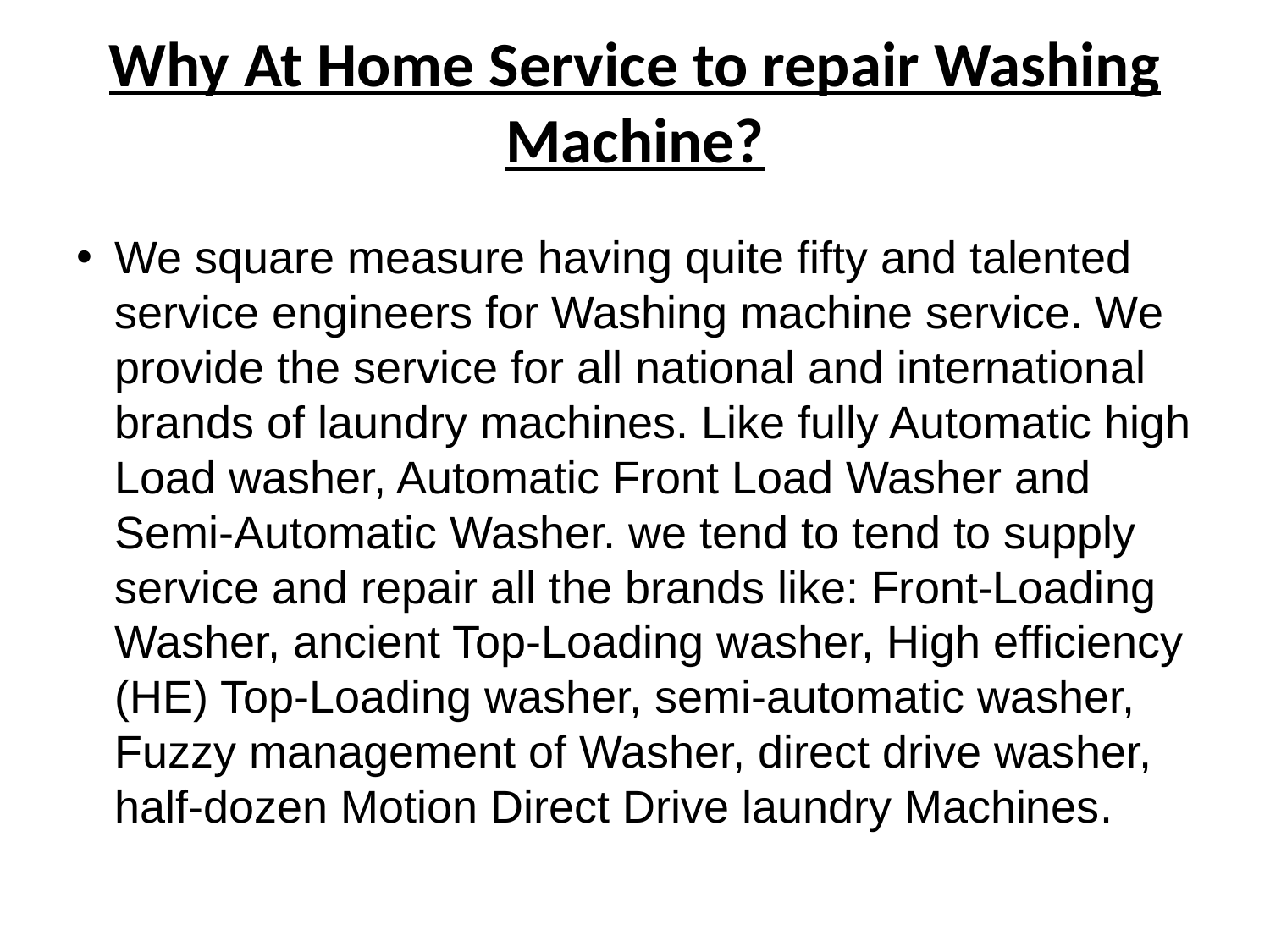

# Why At Home Service to repair Washing Machine?
We square measure having quite fifty and talented service engineers for Washing machine service. We provide the service for all national and international brands of laundry machines. Like fully Automatic high Load washer, Automatic Front Load Washer and Semi-Automatic Washer. we tend to tend to supply service and repair all the brands like: Front-Loading Washer, ancient Top-Loading washer, High efficiency (HE) Top-Loading washer, semi-automatic washer, Fuzzy management of Washer, direct drive washer, half-dozen Motion Direct Drive laundry Machines.